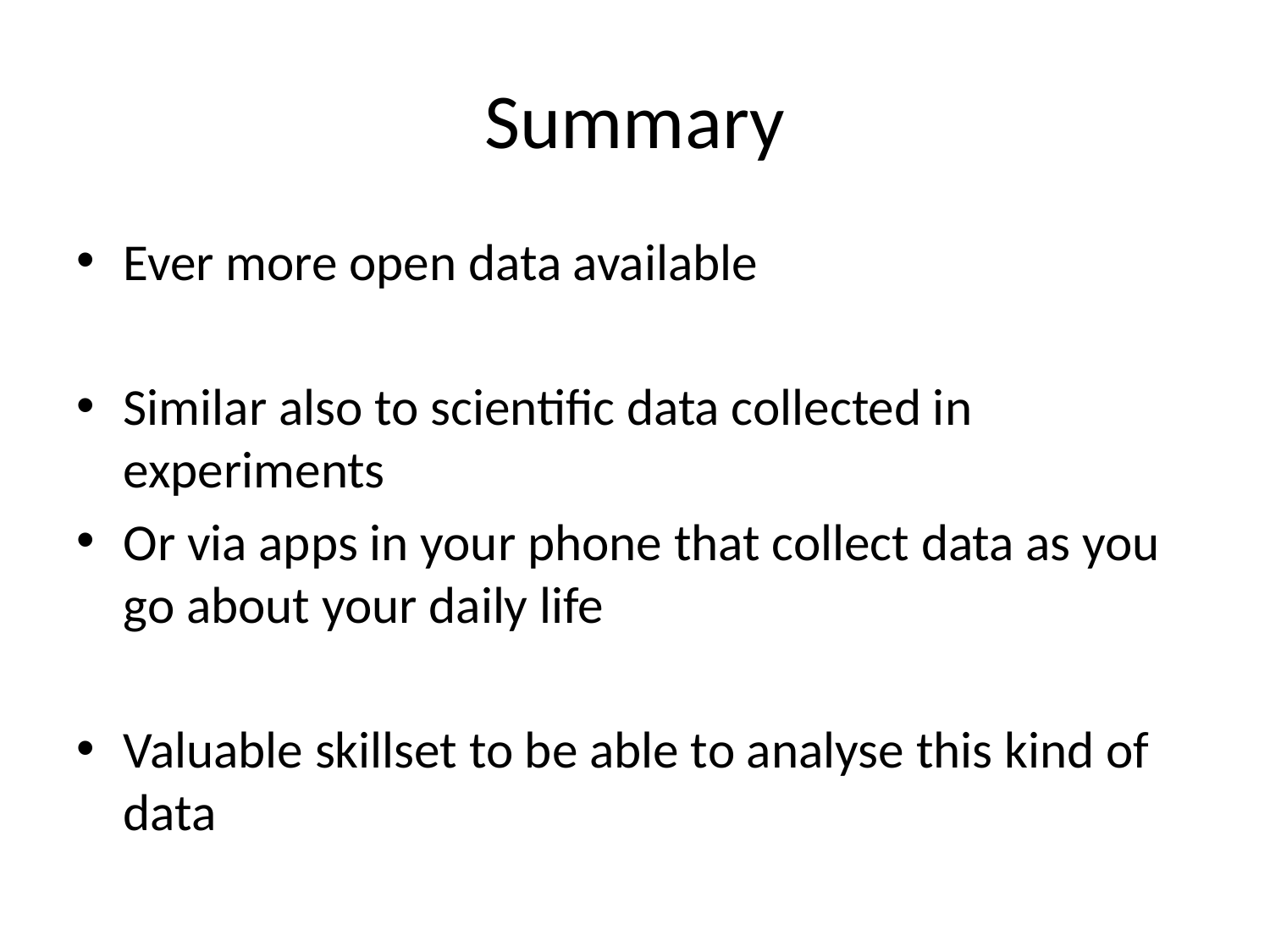

# Summary
Ever more open data available

Similar also to scientific data collected in experiments
Or via apps in your phone that collect data as you go about your daily life

Valuable skillset to be able to analyse this kind of data